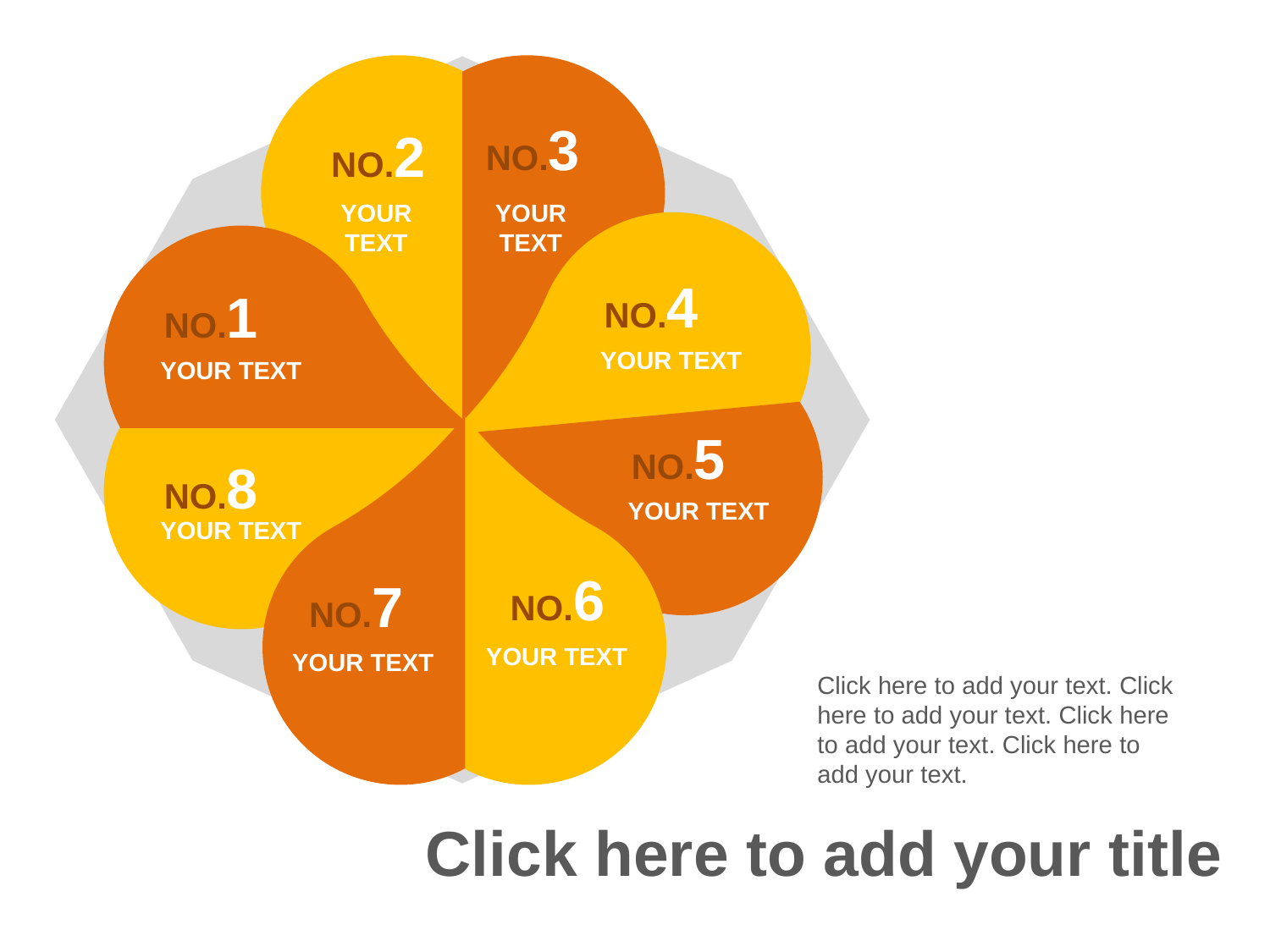

NO.3
NO.2
YOUR TEXT
YOUR TEXT

NO.4
NO.1
YOUR TEXT
YOUR TEXT
NO.5
NO.8

YOUR TEXT
YOUR TEXT
NO.6
NO.7
YOUR TEXT
YOUR TEXT
Click here to add your text. Click here to add your text. Click here to add your text. Click here to add your text.
Click here to add your title